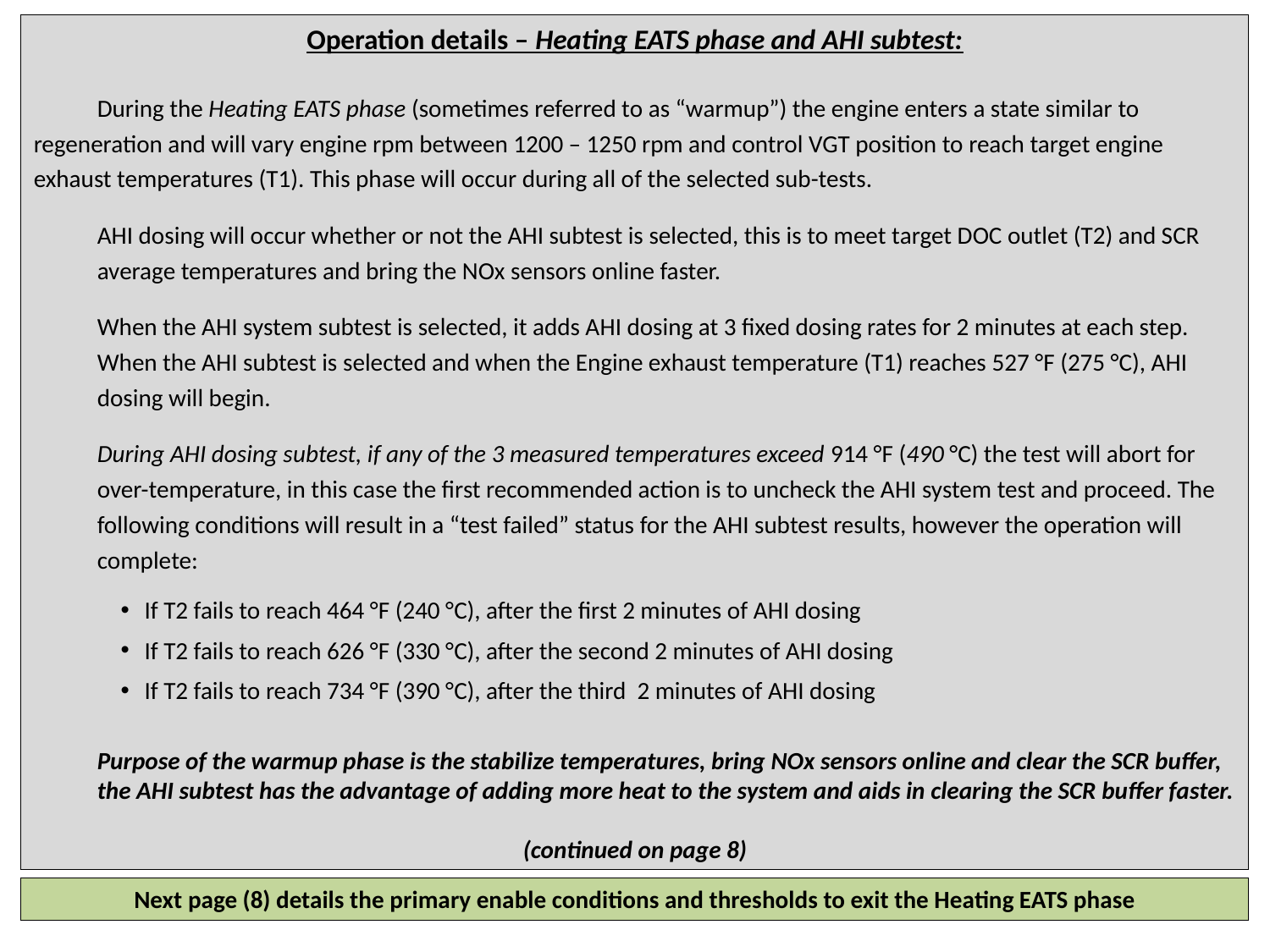

Operation details – Heating EATS phase and AHI subtest:
	During the Heating EATS phase (sometimes referred to as “warmup”) the engine enters a state similar to 	regeneration and will vary engine rpm between 1200 – 1250 rpm and control VGT position to reach target engine 	exhaust temperatures (T1). This phase will occur during all of the selected sub-tests.
	AHI dosing will occur whether or not the AHI subtest is selected, this is to meet target DOC outlet (T2) and SCR 	average temperatures and bring the NOx sensors online faster.
	When the AHI system subtest is selected, it adds AHI dosing at 3 fixed dosing rates for 2 minutes at each step. 	When the AHI subtest is selected and when the Engine exhaust temperature (T1) reaches 527 °F (275 °C), AHI 	dosing will begin.
	During AHI dosing subtest, if any of the 3 measured temperatures exceed 914 °F (490 °C) the test will abort for 	over-temperature, in this case the first recommended action is to uncheck the AHI system test and proceed. The 	following conditions will result in a “test failed” status for the AHI subtest results, however the operation will 	complete:
If T2 fails to reach 464 °F (240 °C), after the first 2 minutes of AHI dosing
If T2 fails to reach 626 °F (330 °C), after the second 2 minutes of AHI dosing
If T2 fails to reach 734 °F (390 °C), after the third  2 minutes of AHI dosing

 	Purpose of the warmup phase is the stabilize temperatures, bring NOx sensors online and clear the SCR buffer, 	the AHI subtest has the advantage of adding more heat to the system and aids in clearing the SCR buffer faster.

(continued on page 8)
Next page (8) details the primary enable conditions and thresholds to exit the Heating EATS phase